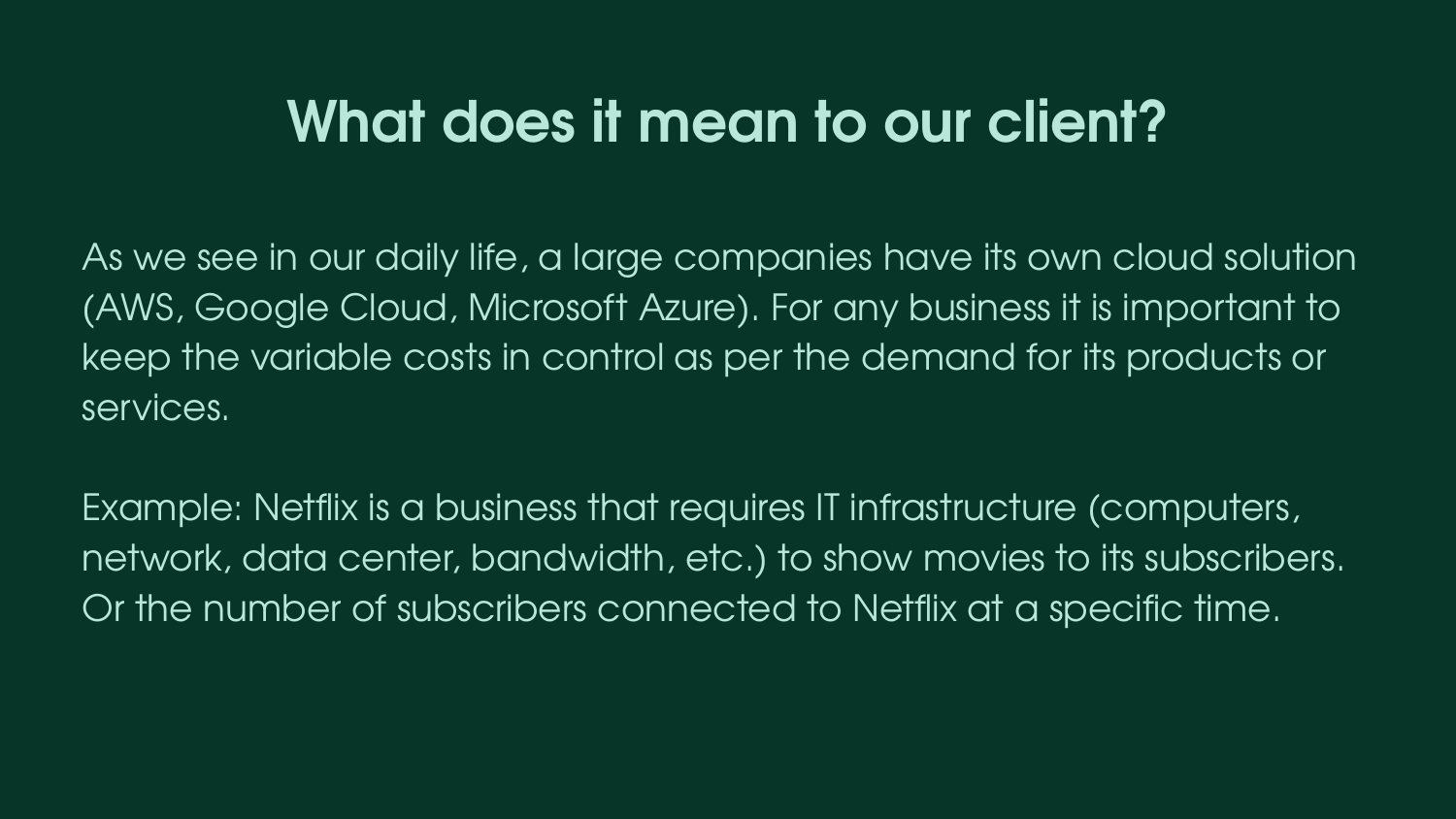

# What does it mean to our client?

As we see in our daily life, a large companies have its own cloud solution (AWS, Google Cloud, Microsoft Azure). For any business it is important to keep the variable costs in control as per the demand for its products or services.

Example: Netflix is a business that requires IT infrastructure (computers, network, data center, bandwidth, etc.) to show movies to its subscribers. Or the number of subscribers connected to Netflix at a specific time.